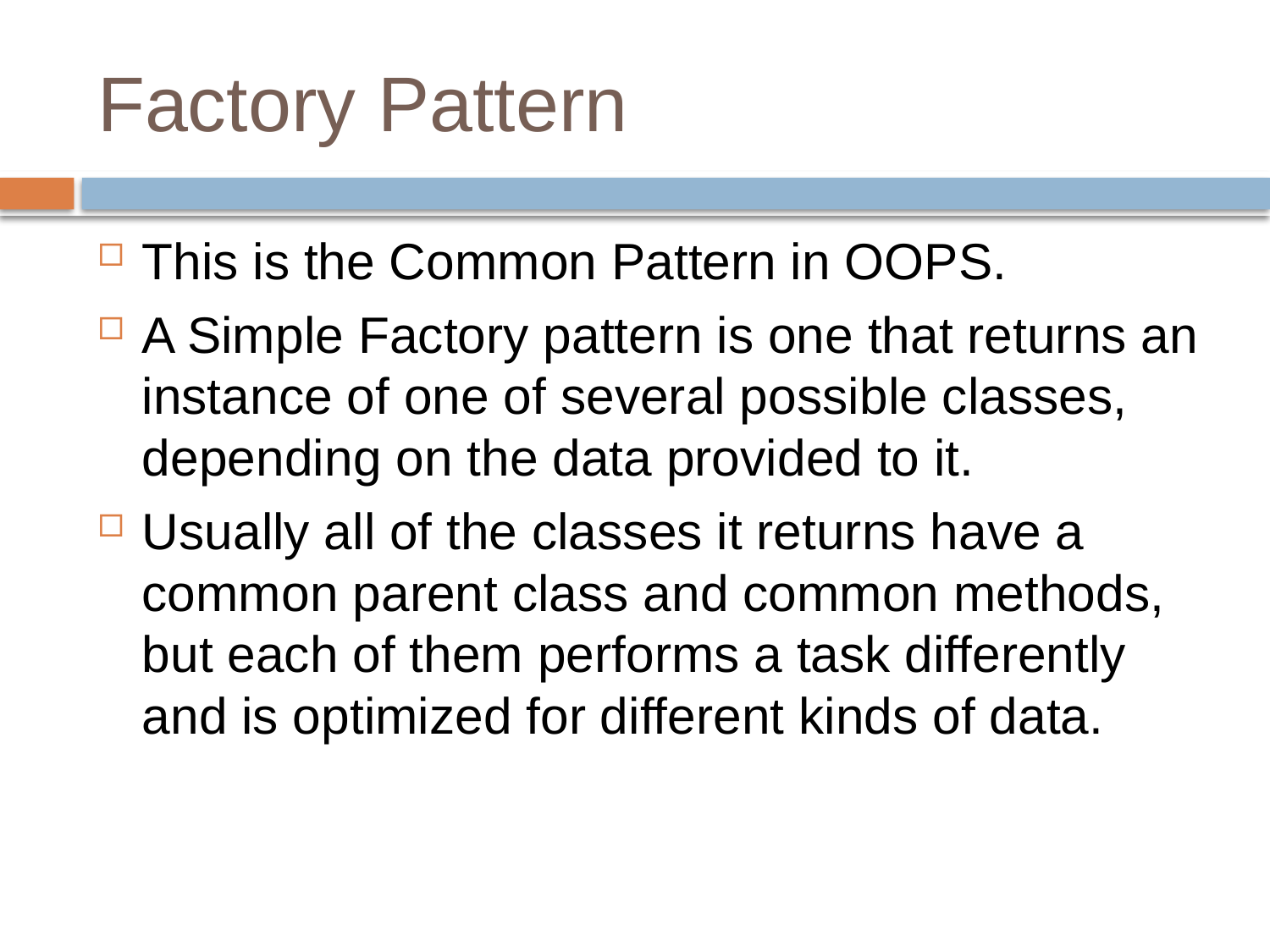

# Factory Pattern
This is the Common Pattern in OOPS.
A Simple Factory pattern is one that returns an instance of one of several possible classes, depending on the data provided to it.
Usually all of the classes it returns have a common parent class and common methods, but each of them performs a task differently and is optimized for different kinds of data.